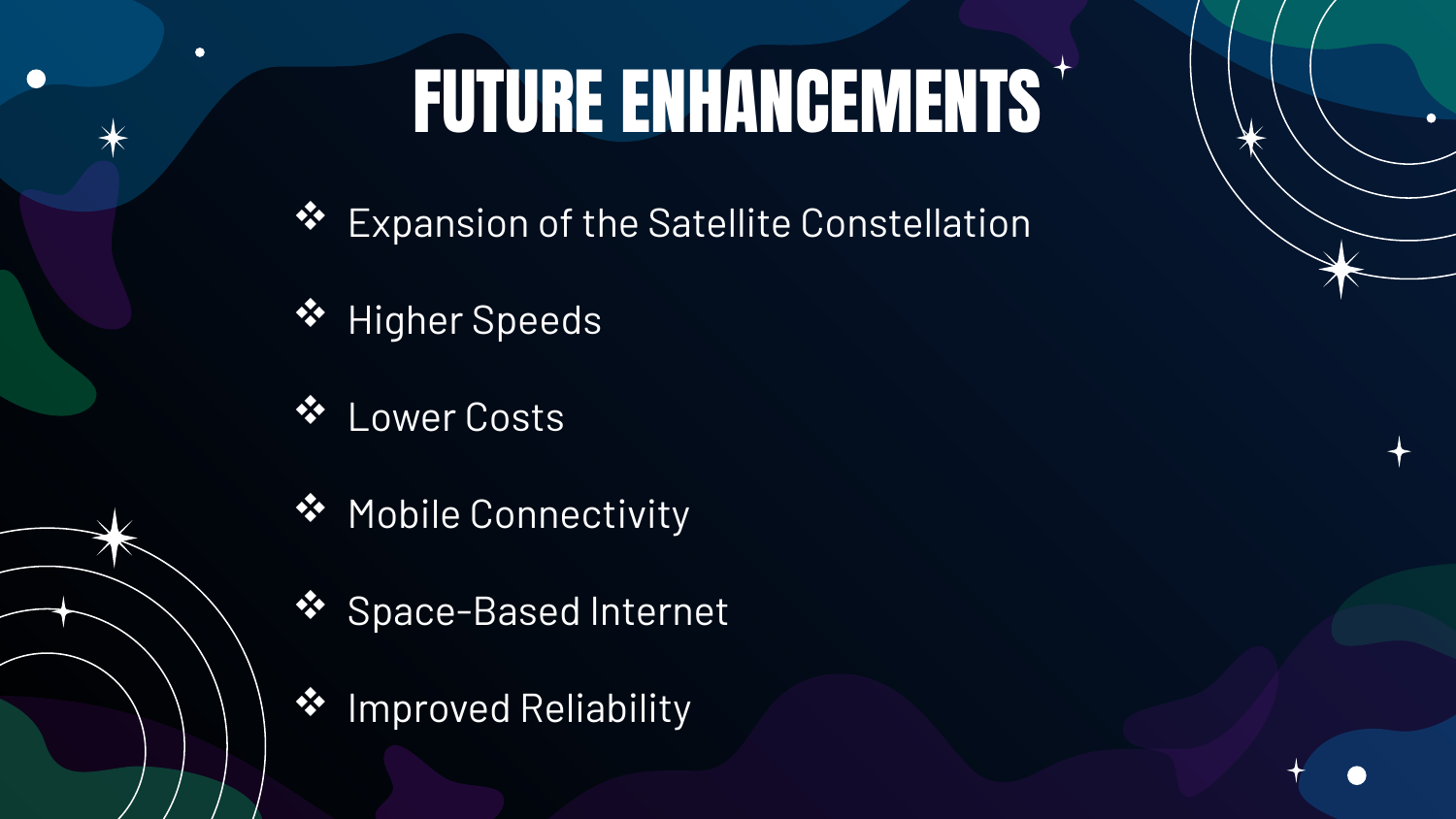

# FUTURE ENHANCEMENTS
Expansion of the Satellite Constellation

Higher Speeds

Lower Costs

Mobile Connectivity

Space-Based Internet

Improved Reliability